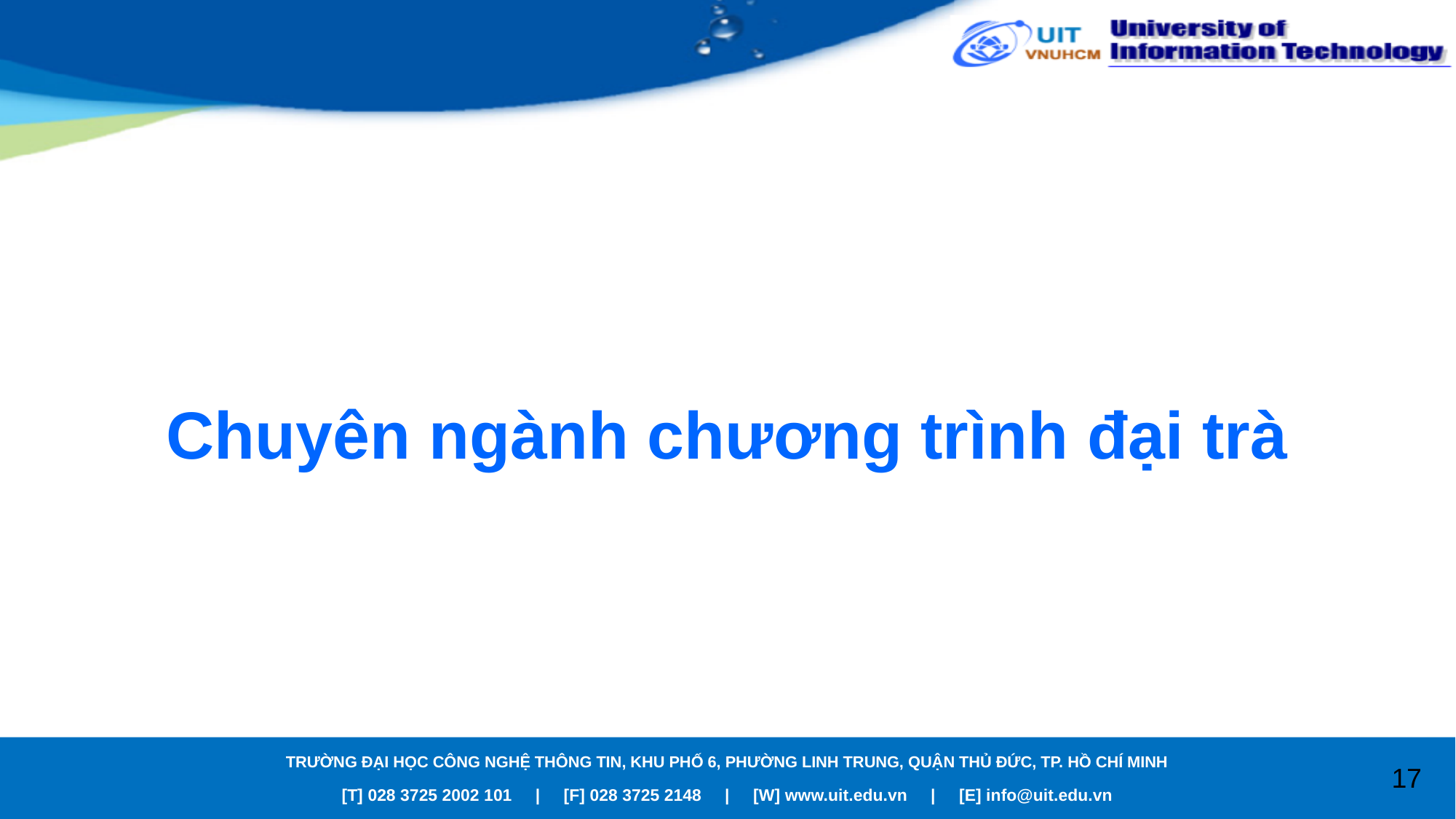

# Chuyên ngành chương trình đại trà